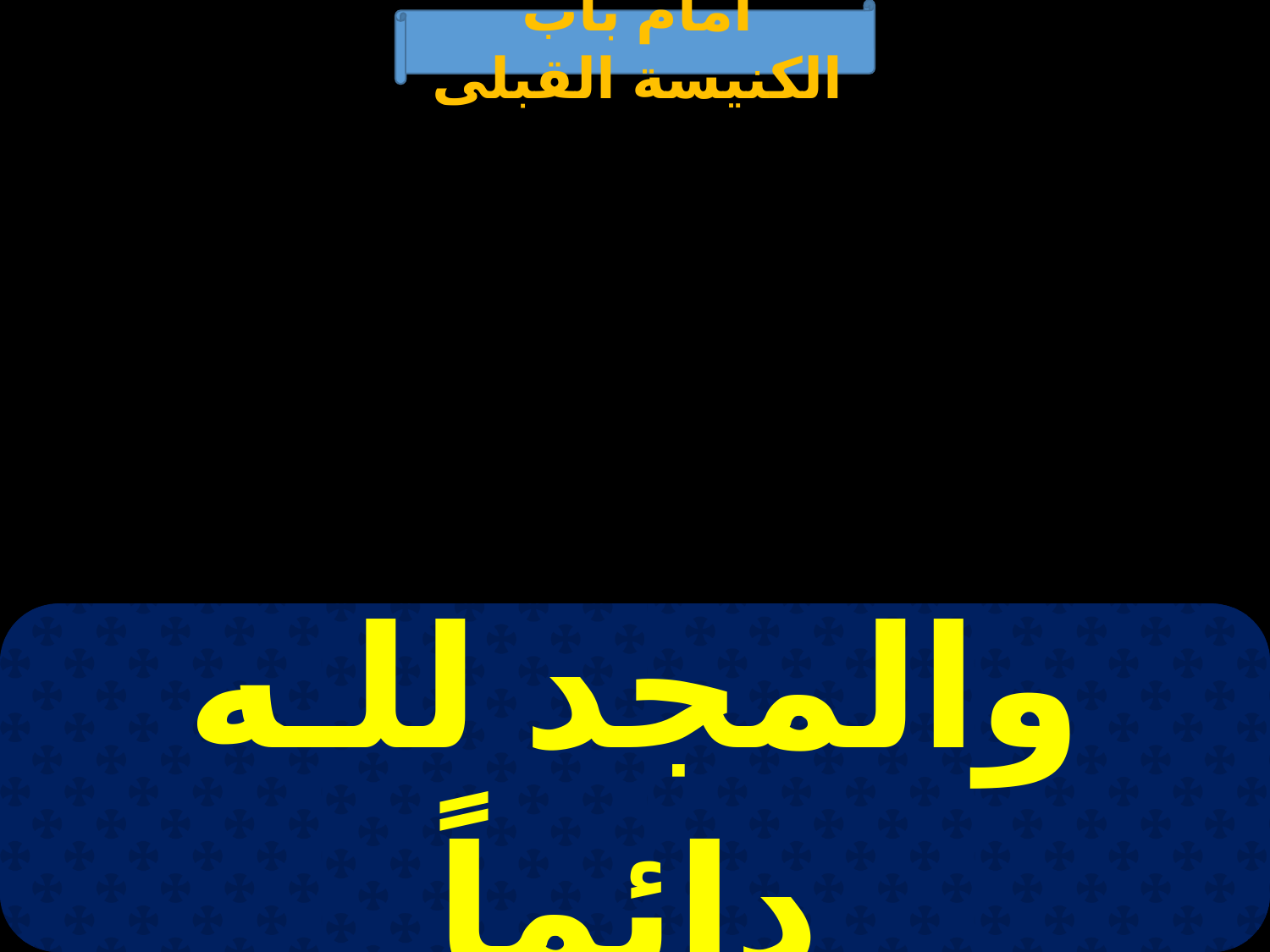

أمام باب الكنيسة القبلى
| والمجد للـه دائماً |
| --- |